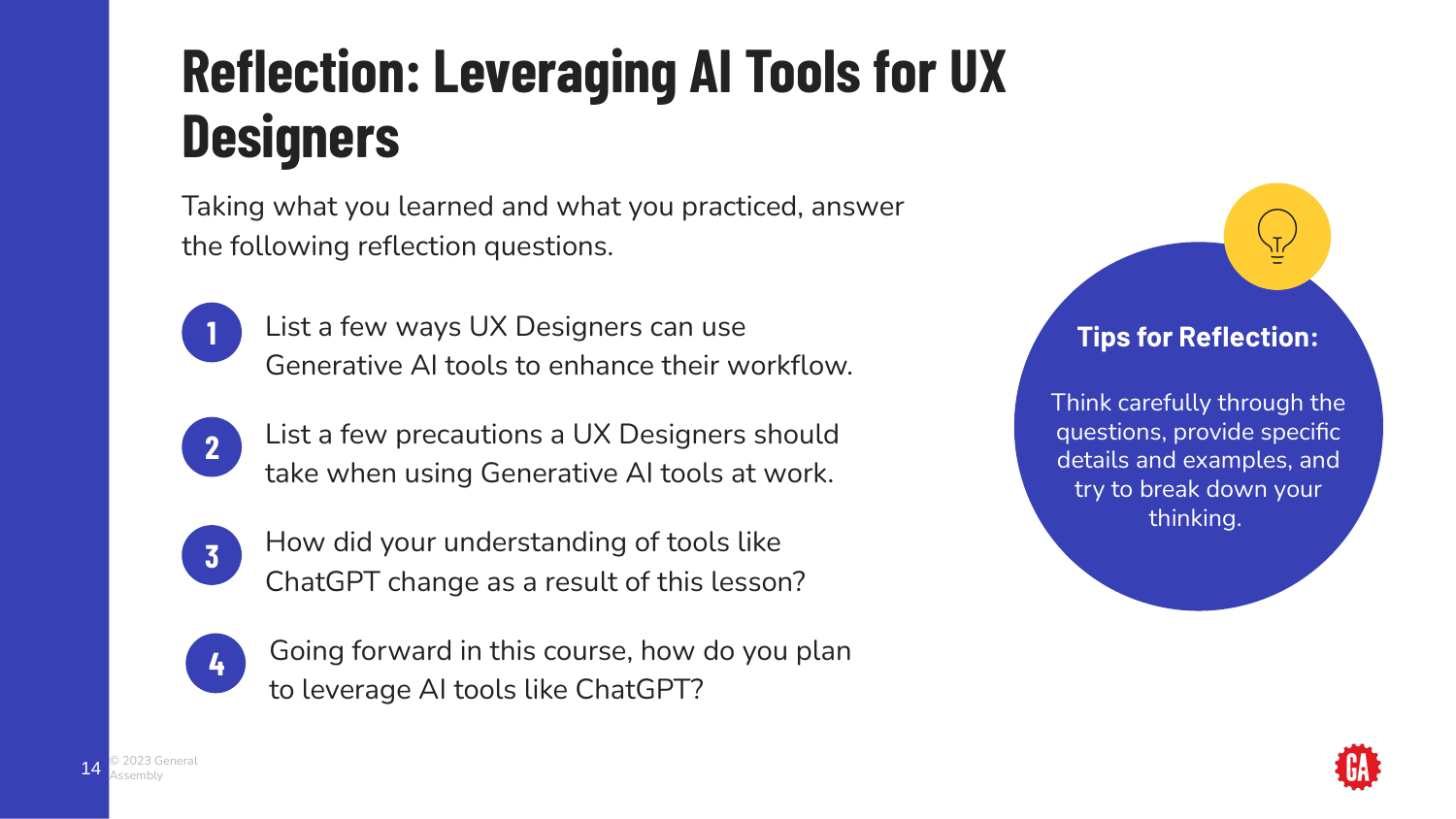

# Reflection: Leveraging AI Tools for UX Designers
1
List a few ways UX Designers can use Generative AI tools to enhance their workflow.
List a few precautions a UX Designers should take when using Generative AI tools at work.
2
How did your understanding of tools like ChatGPT change as a result of this lesson?
3
Going forward in this course, how do you plan to leverage AI tools like ChatGPT?
4
14